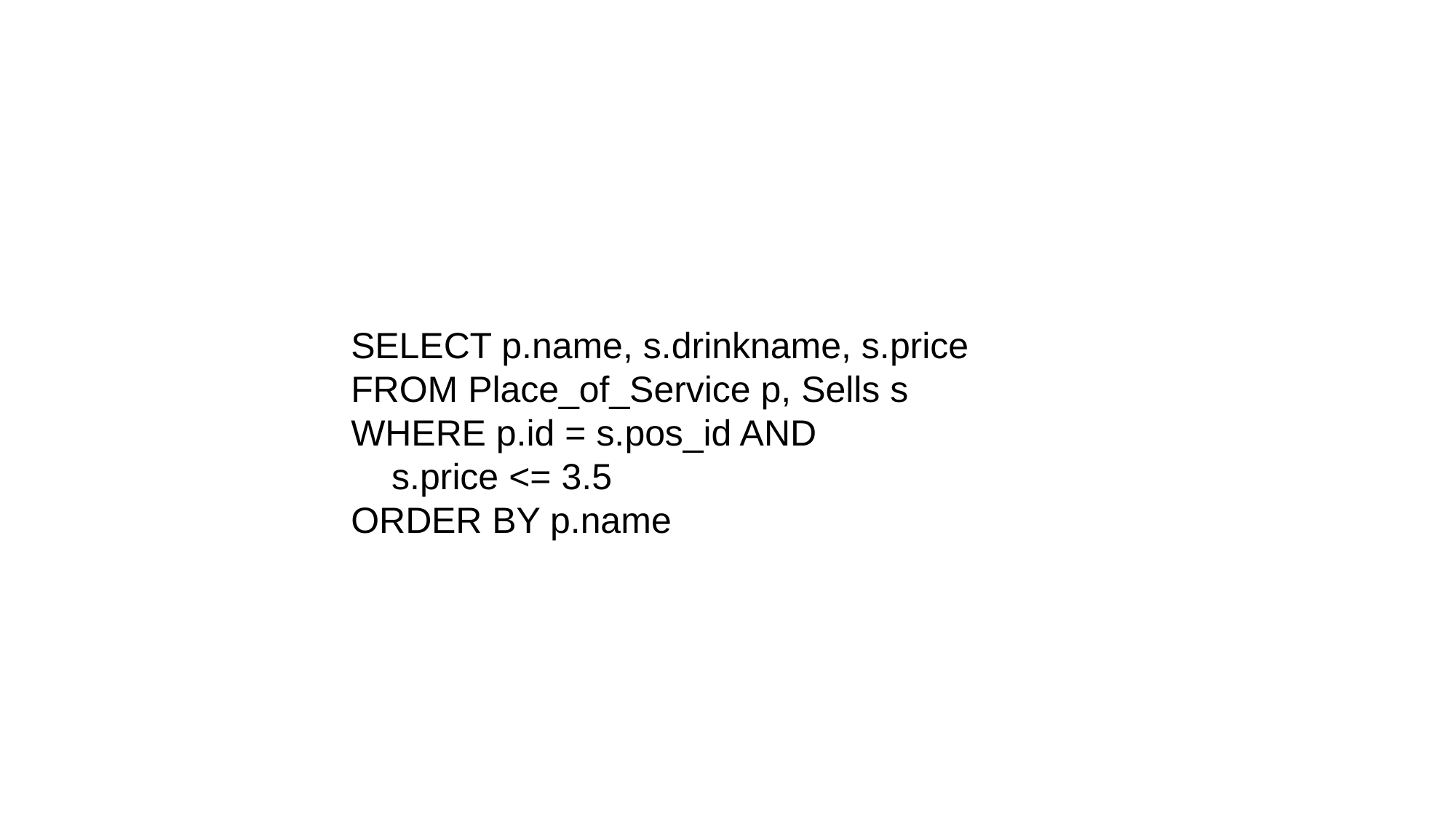

SELECT p.name, s.drinkname, s.price
FROM Place_of_Service p, Sells s
WHERE p.id = s.pos_id AND
    s.price <= 3.5
ORDER BY p.name